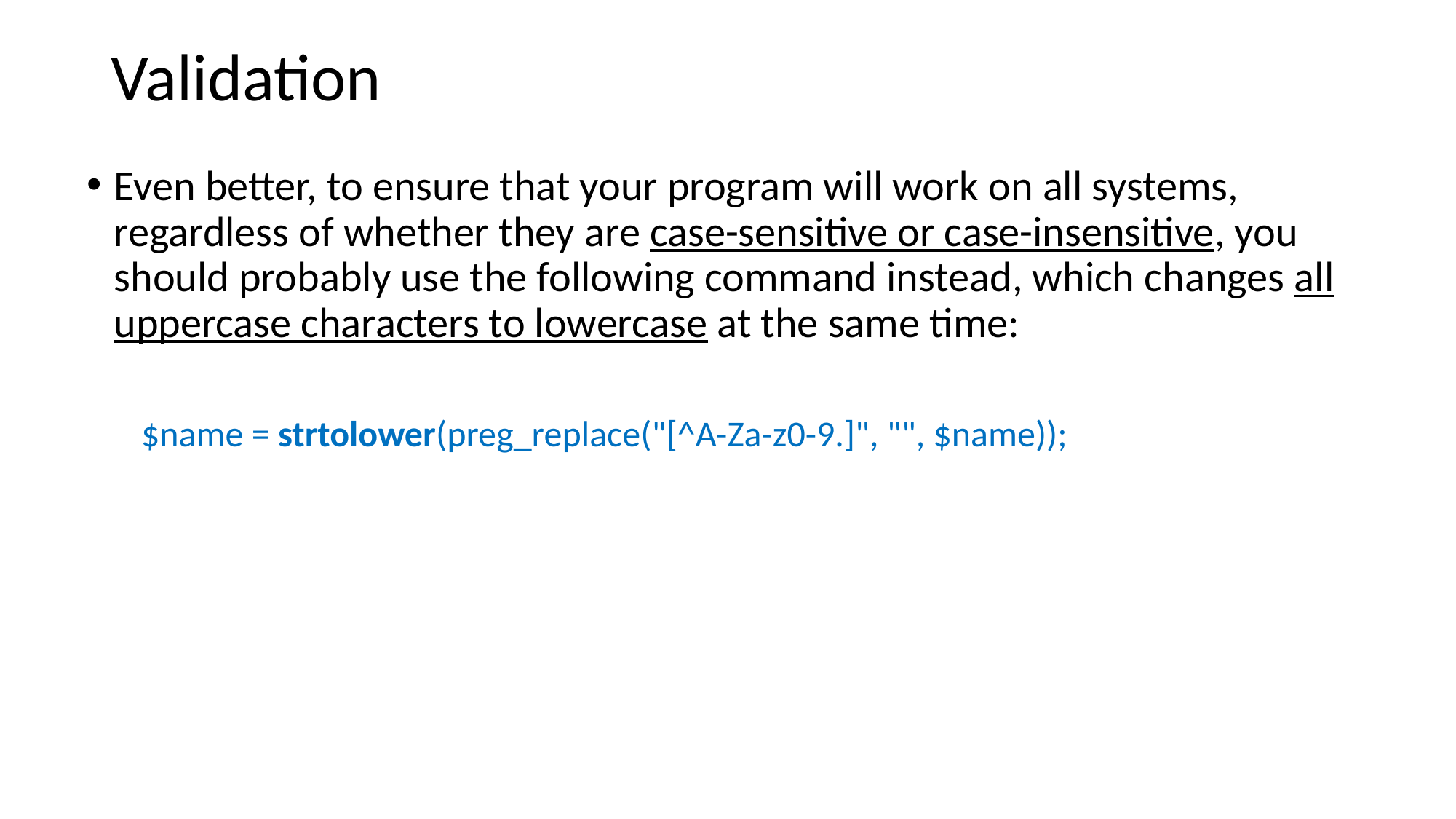

# Validation
Even better, to ensure that your program will work on all systems, regardless of whether they are case-sensitive or case-insensitive, you should probably use the following command instead, which changes all uppercase characters to lowercase at the same time:

$name = strtolower(preg_replace("[^A-Za-z0-9.]", "", $name));